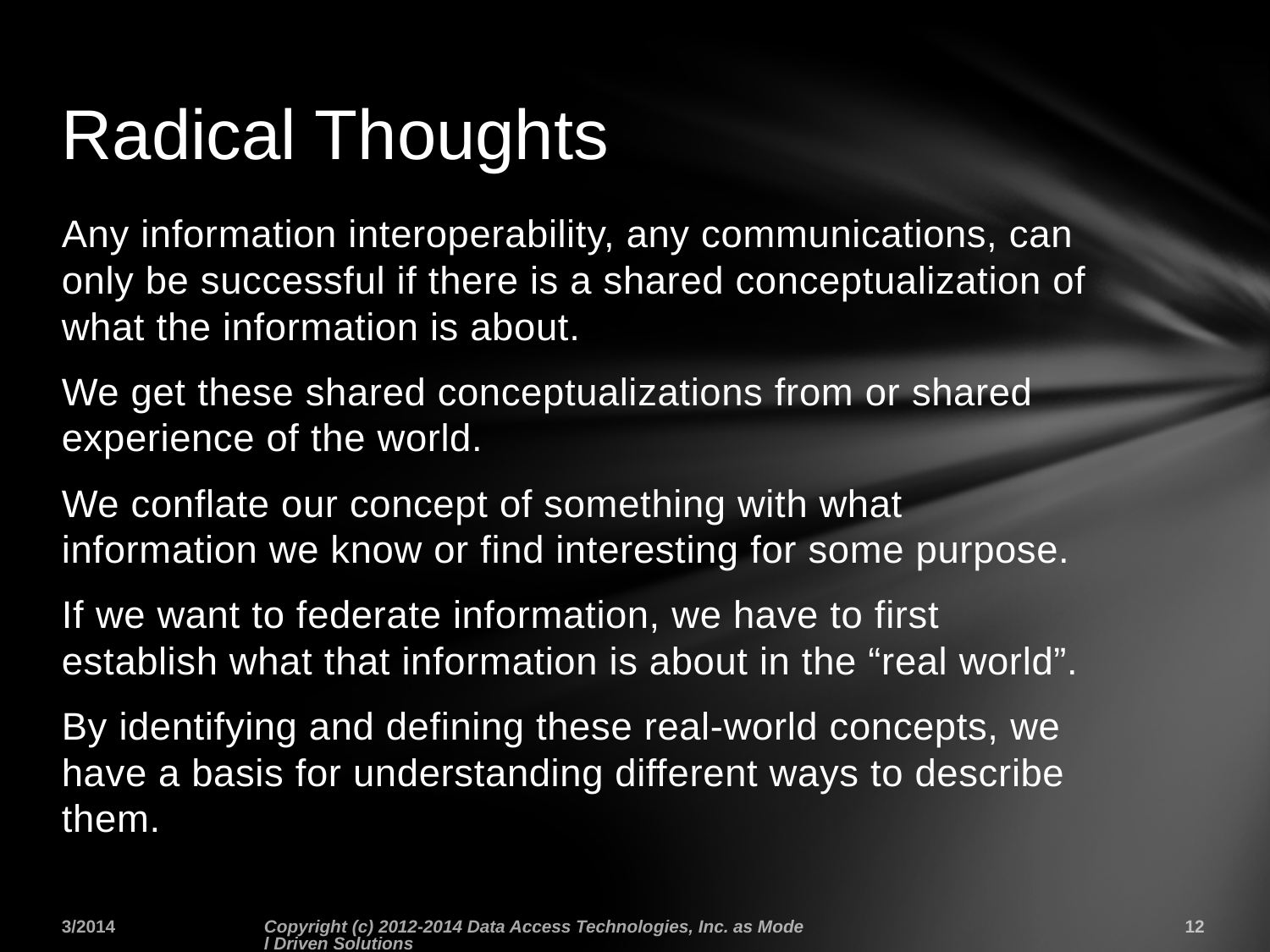

# Radical Thoughts
Any information interoperability, any communications, can only be successful if there is a shared conceptualization of what the information is about.
We get these shared conceptualizations from or shared experience of the world.
We conflate our concept of something with what information we know or find interesting for some purpose.
If we want to federate information, we have to first establish what that information is about in the “real world”.
By identifying and defining these real-world concepts, we have a basis for understanding different ways to describe them.

3/2014
Copyright (c) 2012-2014 Data Access Technologies, Inc. as Model Driven Solutions
12